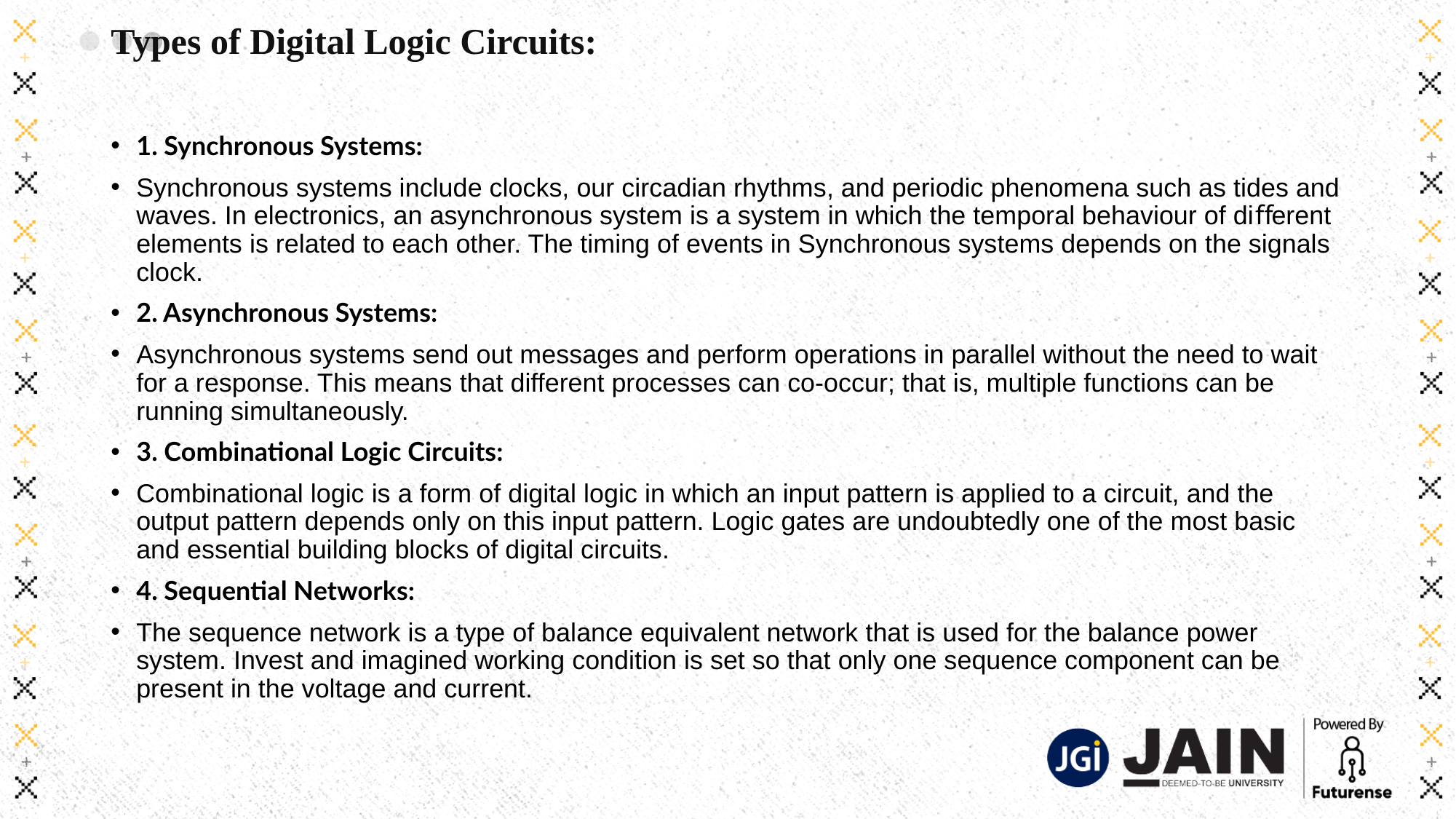

# Types of Digital Logic Circuits:
1. Synchronous Systems:
Synchronous systems include clocks, our circadian rhythms, and periodic phenomena such as tides and waves. In electronics, an asynchronous system is a system in which the temporal behaviour of diﬀerent elements is related to each other. The timing of events in Synchronous systems depends on the signals clock.
2. Asynchronous Systems:
Asynchronous systems send out messages and perform operations in parallel without the need to wait for a response. This means that different processes can co-occur; that is, multiple functions can be running simultaneously.
3. Combinational Logic Circuits:
Combinational logic is a form of digital logic in which an input pattern is applied to a circuit, and the output pattern depends only on this input pattern. Logic gates are undoubtedly one of the most basic and essential building blocks of digital circuits.
4. Sequential Networks:
The sequence network is a type of balance equivalent network that is used for the balance power system. Invest and imagined working condition is set so that only one sequence component can be present in the voltage and current.